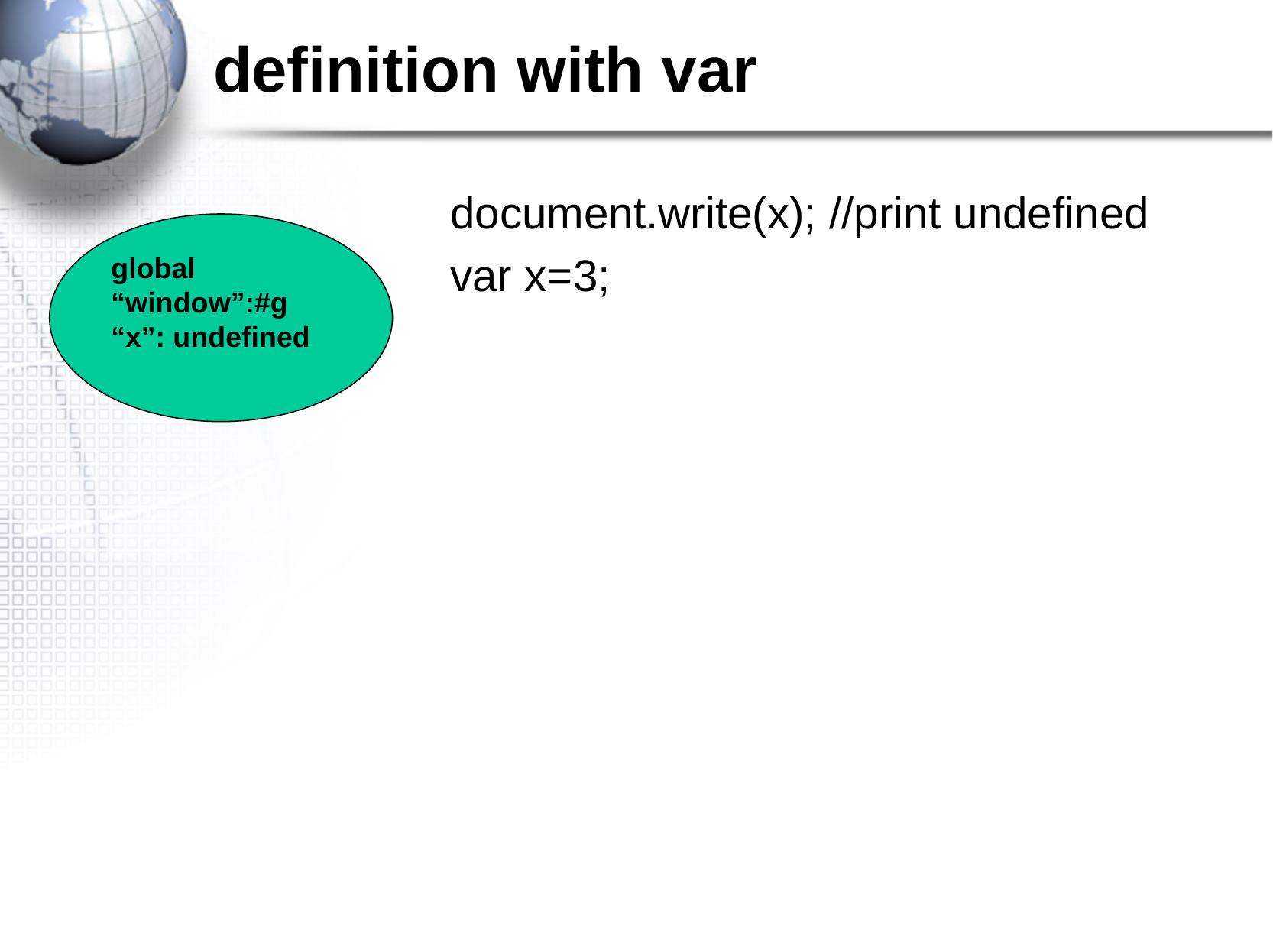

# definition with var
document.write(x); //print undefined
var x=3;
global
“window”:#g
“x”: undefined